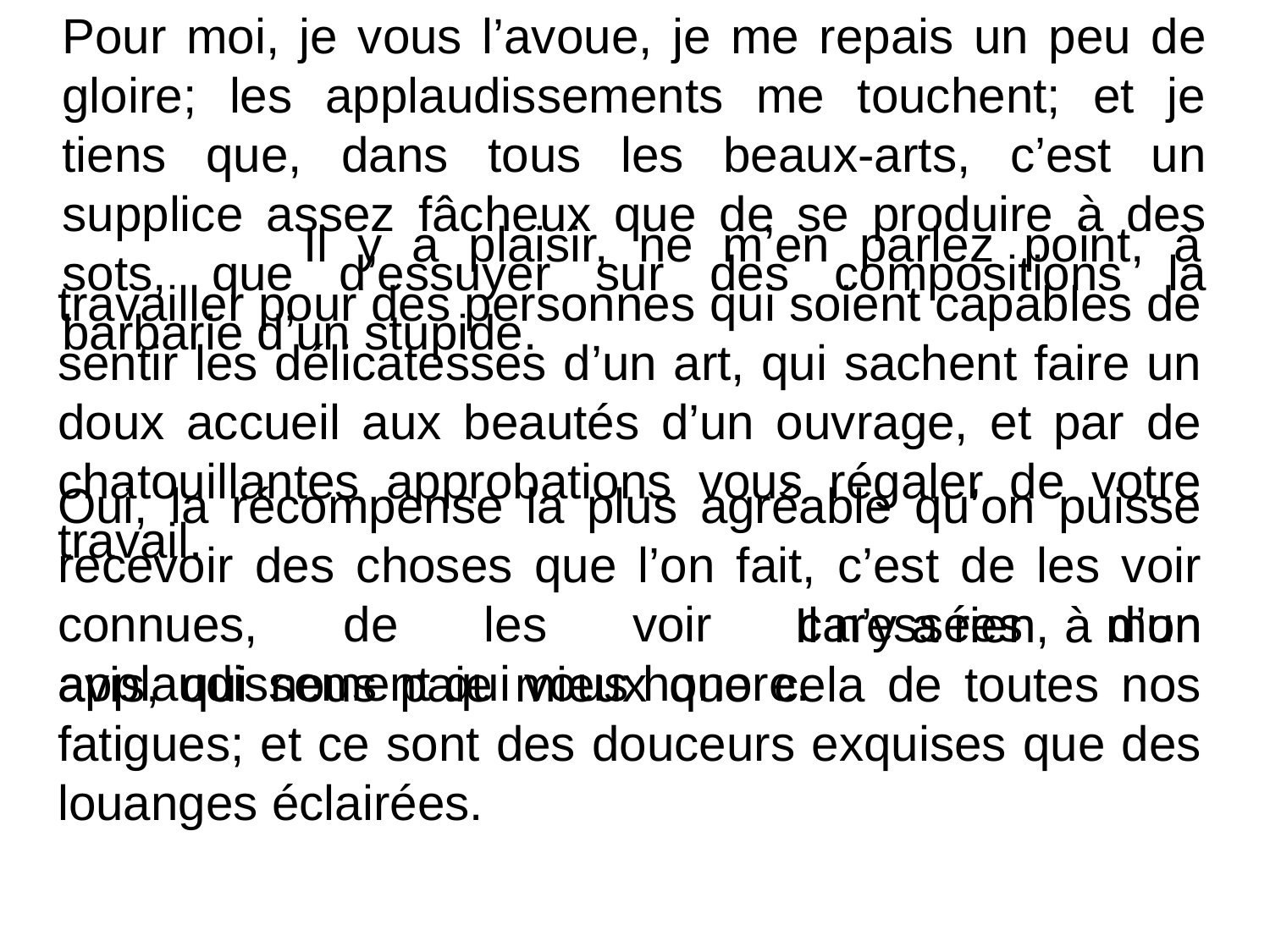

Pour moi, je vous l’avoue, je me repais un peu de gloire; les applaudissements me touchent; et je tiens que, dans tous les beaux-arts, c’est un supplice assez fâcheux que de se produire à des sots, que d’essuyer sur des compositions la barbarie d’un stupide.
	    Il y a plaisir, ne m’en parlez point, à travailler pour des personnes qui soient capables de sentir les délicatesses d’un art, qui sachent faire un doux accueil aux beautés d’un ouvrage, et par de chatouillantes approbations vous régaler de votre travail.
Oui, la récompense la plus agréable qu’on puisse recevoir des choses que l’on fait, c’est de les voir connues, de les voir caressées d’un applaudissement qui vous honore.
					       Il n’y a rien, à mon avis, qui nous paie mieux que cela de toutes nos fatigues; et ce sont des douceurs exquises que des louanges éclairées.